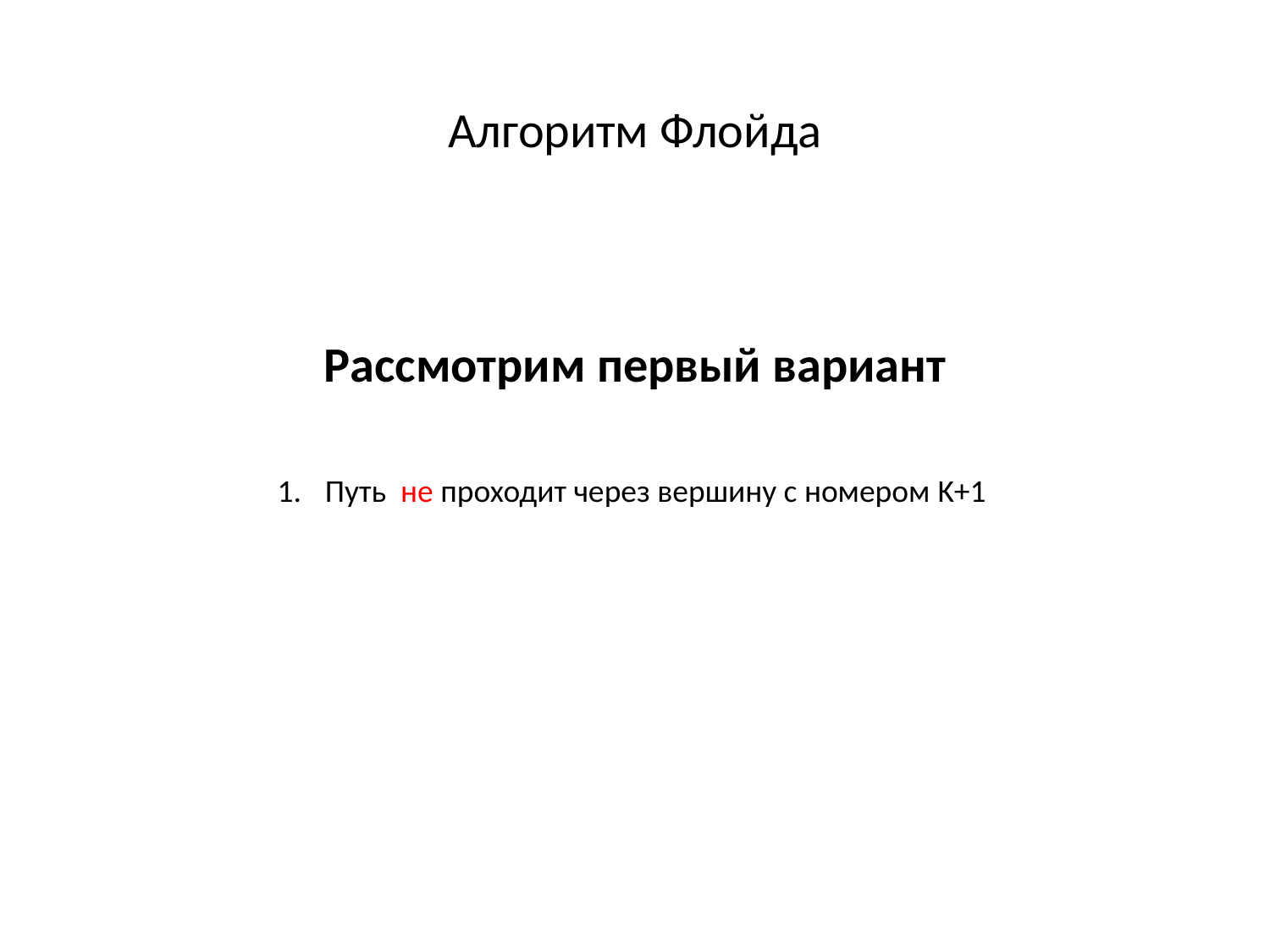

Алгоритм Флойда
Рассмотрим первый вариант
Путь  не проходит через вершину с номером K+1